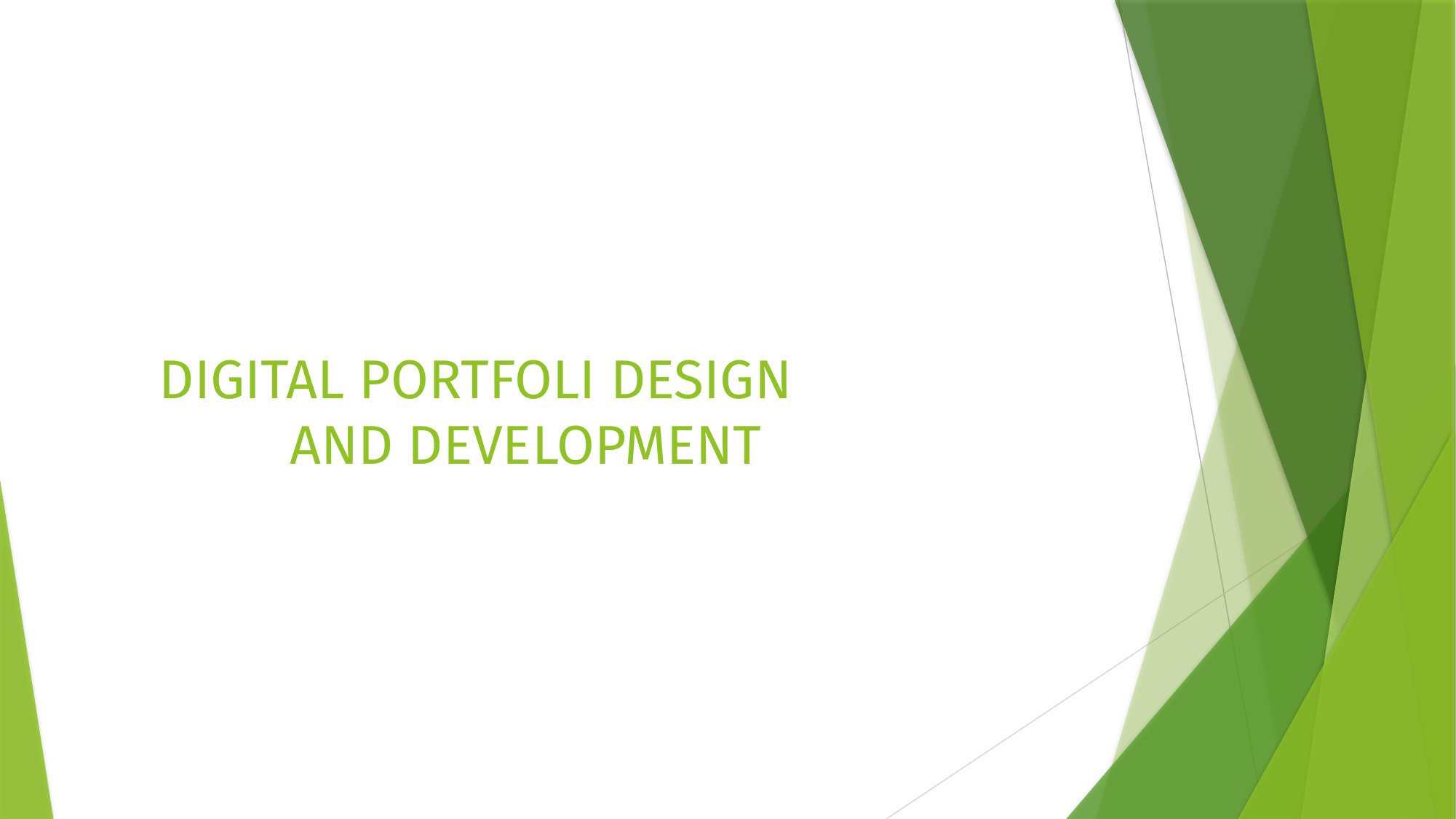

A  Step towards showcasing skills and achievements.
# DIGITAL PORTFOLI DESIGN AND DEVELOPMENT